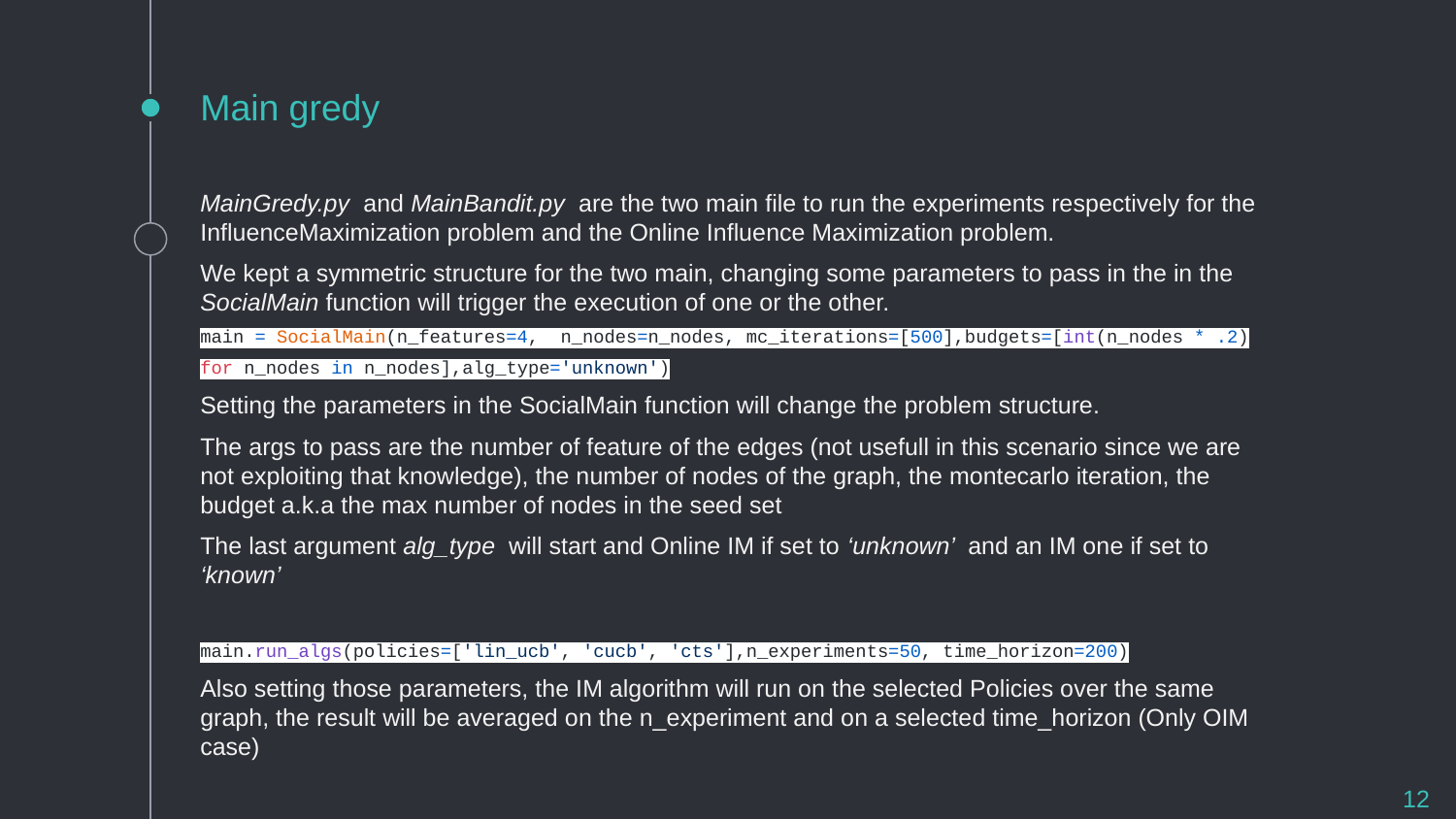

# Main gredy
MainGredy.py  and MainBandit.py  are the two main file to run the experiments respectively for the InfluenceMaximization problem and the Online Influence Maximization problem.
We kept a symmetric structure for the two main, changing some parameters to pass in the in the SocialMain function will trigger the execution of one or the other.
main = SocialMain(n_features=4,  n_nodes=n_nodes, mc_iterations=[500],budgets=[int(n_nodes * .2) for n_nodes in n_nodes],alg_type='unknown')
Setting the parameters in the SocialMain function will change the problem structure.
The args to pass are the number of feature of the edges (not usefull in this scenario since we are not exploiting that knowledge), the number of nodes of the graph, the montecarlo iteration, the budget a.k.a the max number of nodes in the seed set
The last argument alg_type  will start and Online IM if set to ‘unknown’  and an IM one if set to ‘known’

main.run_algs(policies=['lin_ucb', 'cucb', 'cts'],n_experiments=50, time_horizon=200)
Also setting those parameters, the IM algorithm will run on the selected Policies over the same graph, the result will be averaged on the n_experiment and on a selected time_horizon (Only OIM case)
12